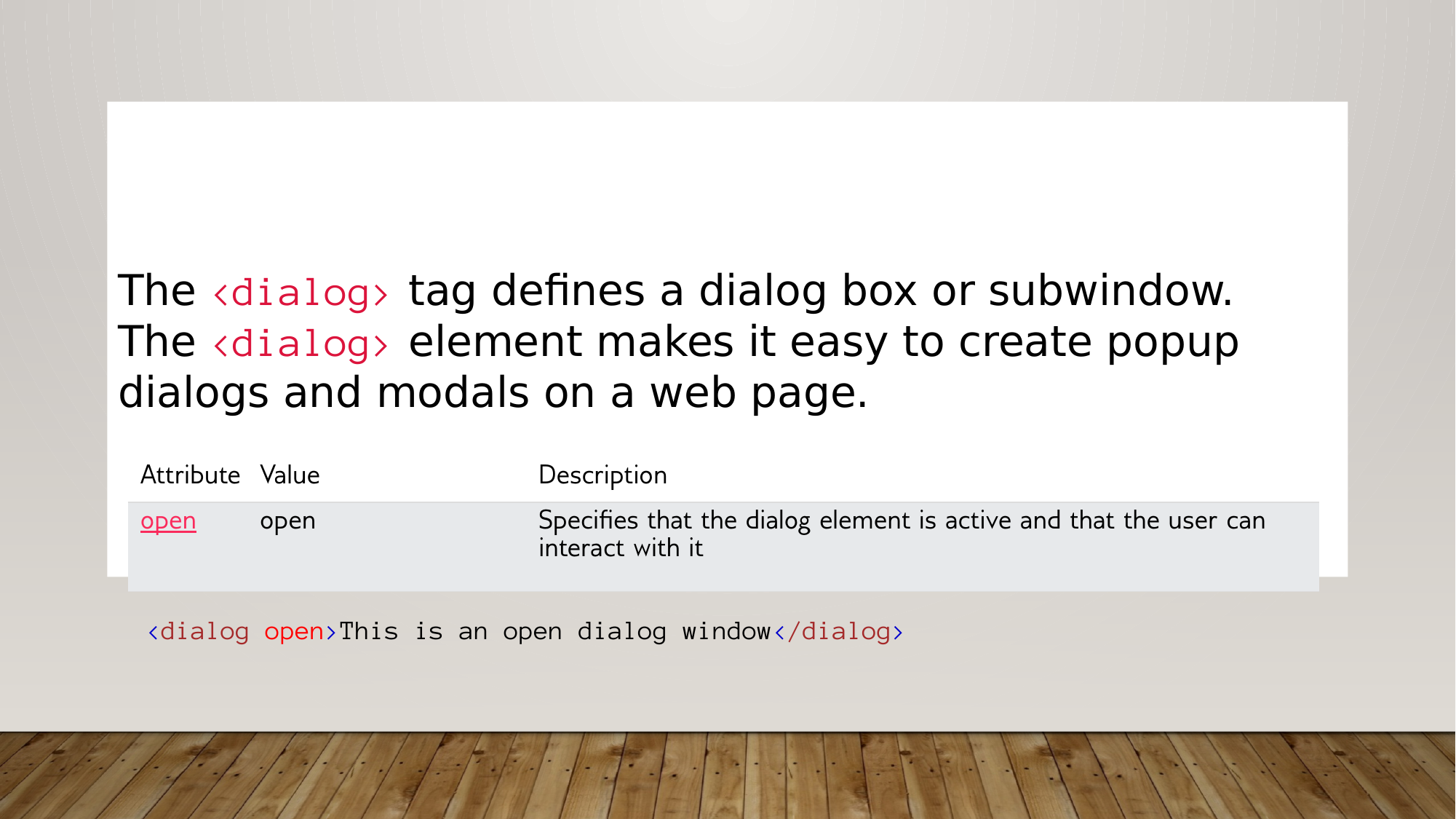

# Dialog tag
The <dialog> tag defines a dialog box or subwindow.
The <dialog> element makes it easy to create popup dialogs and modals on a web page.
| Attribute | Value | Description |
| --- | --- | --- |
| open | open | Specifies that the dialog element is active and that the user can interact with it |
<dialog open>This is an open dialog window</dialog>